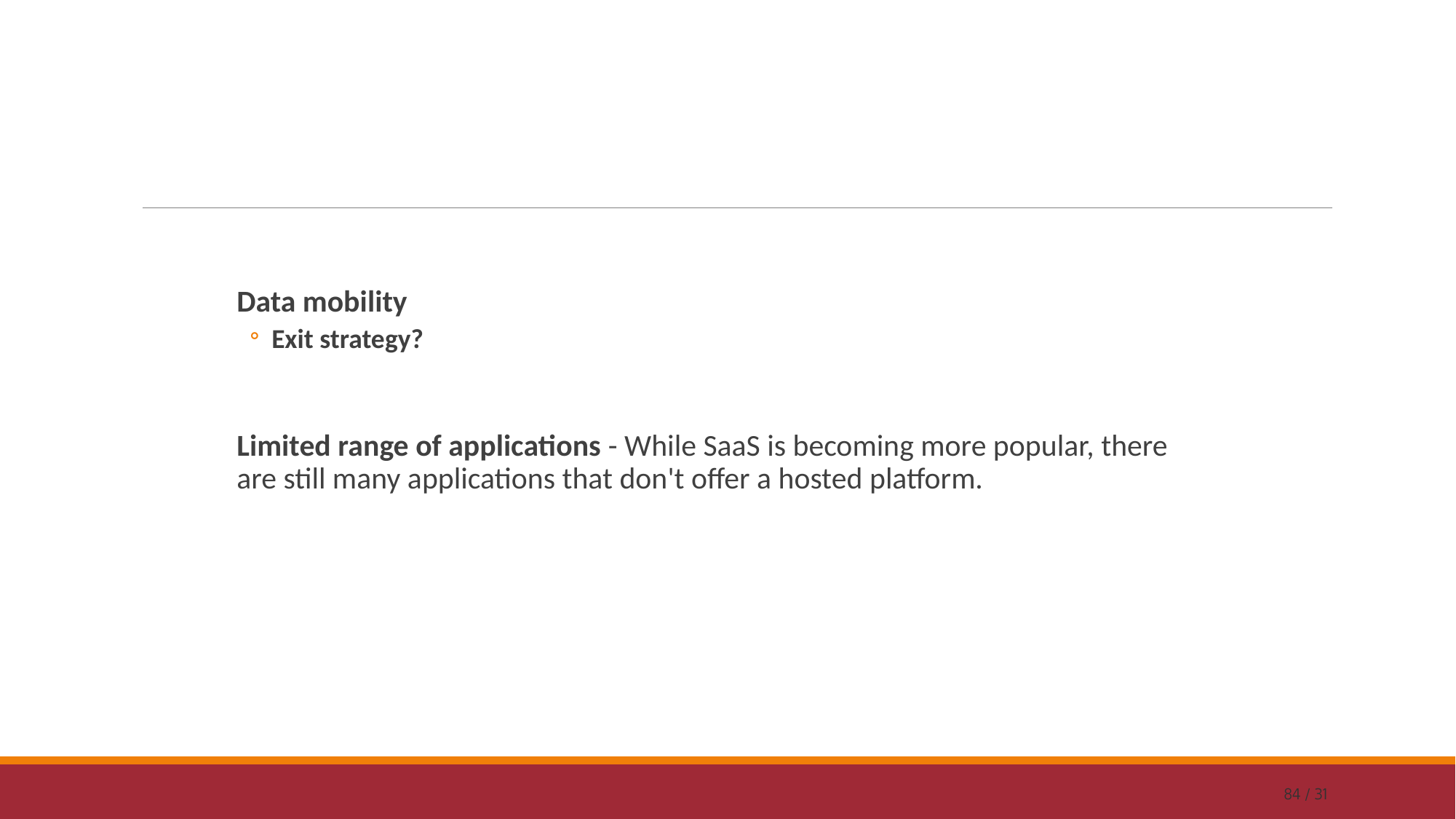

#
Data mobility
Exit strategy?

Limited range of applications - While SaaS is becoming more popular, there are still many applications that don't offer a hosted platform.

84 / 31